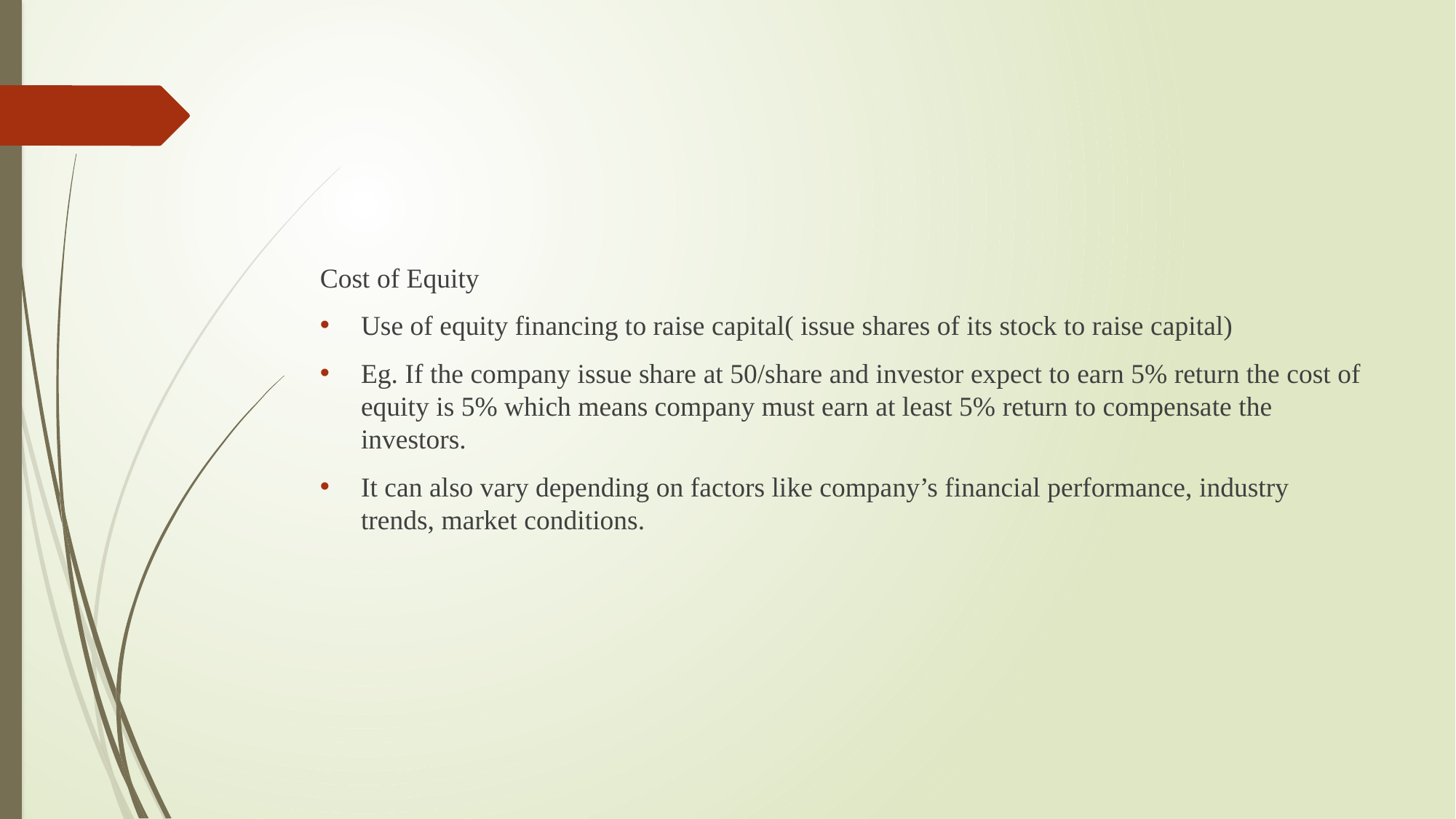

#
Cost of Equity
Use of equity financing to raise capital( issue shares of its stock to raise capital)
Eg. If the company issue share at 50/share and investor expect to earn 5% return the cost of equity is 5% which means company must earn at least 5% return to compensate the investors.
It can also vary depending on factors like company’s financial performance, industry trends, market conditions.